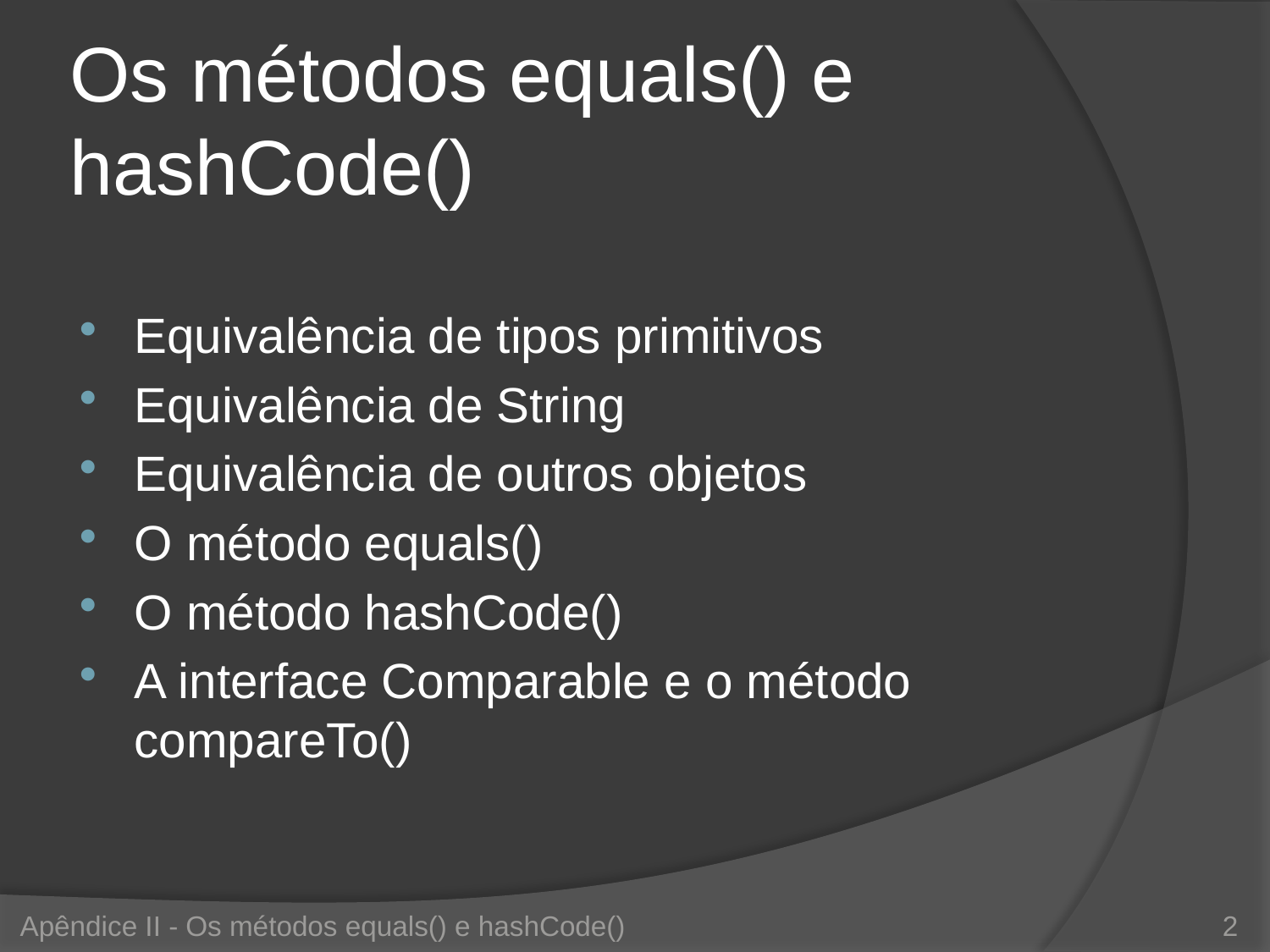

# Os métodos equals() e hashCode()
Equivalência de tipos primitivos
Equivalência de String
Equivalência de outros objetos
O método equals()
O método hashCode()
A interface Comparable e o método compareTo()
Apêndice II - Os métodos equals() e hashCode()
2